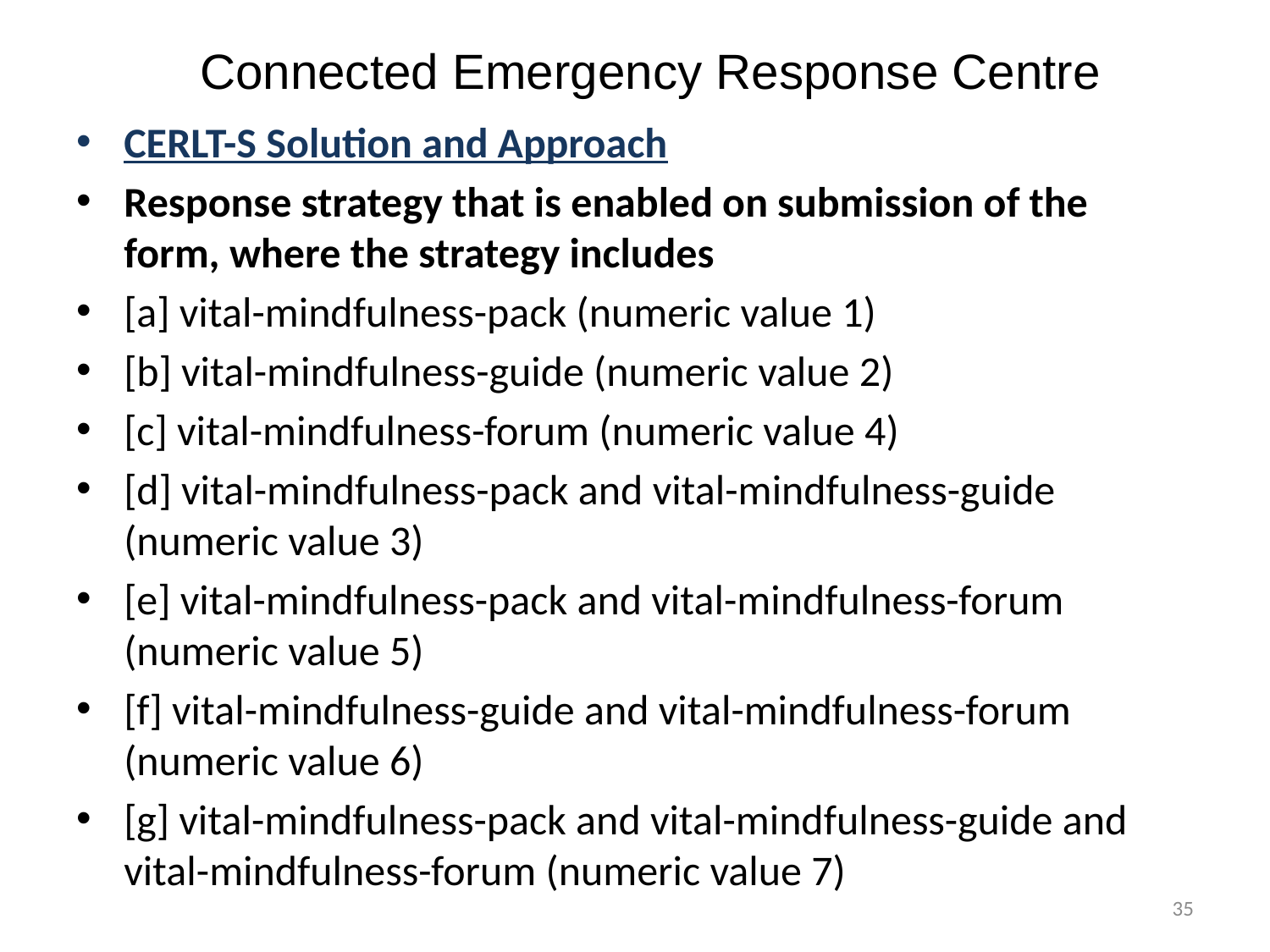

# Connected Emergency Response Centre
CERLT-S Solution and Approach
Response strategy that is enabled on submission of the form, where the strategy includes
[a] vital-mindfulness-pack (numeric value 1)
[b] vital-mindfulness-guide (numeric value 2)
[c] vital-mindfulness-forum (numeric value 4)
[d] vital-mindfulness-pack and vital-mindfulness-guide (numeric value 3)
[e] vital-mindfulness-pack and vital-mindfulness-forum (numeric value 5)
[f] vital-mindfulness-guide and vital-mindfulness-forum (numeric value 6)
[g] vital-mindfulness-pack and vital-mindfulness-guide and vital-mindfulness-forum (numeric value 7)

 35